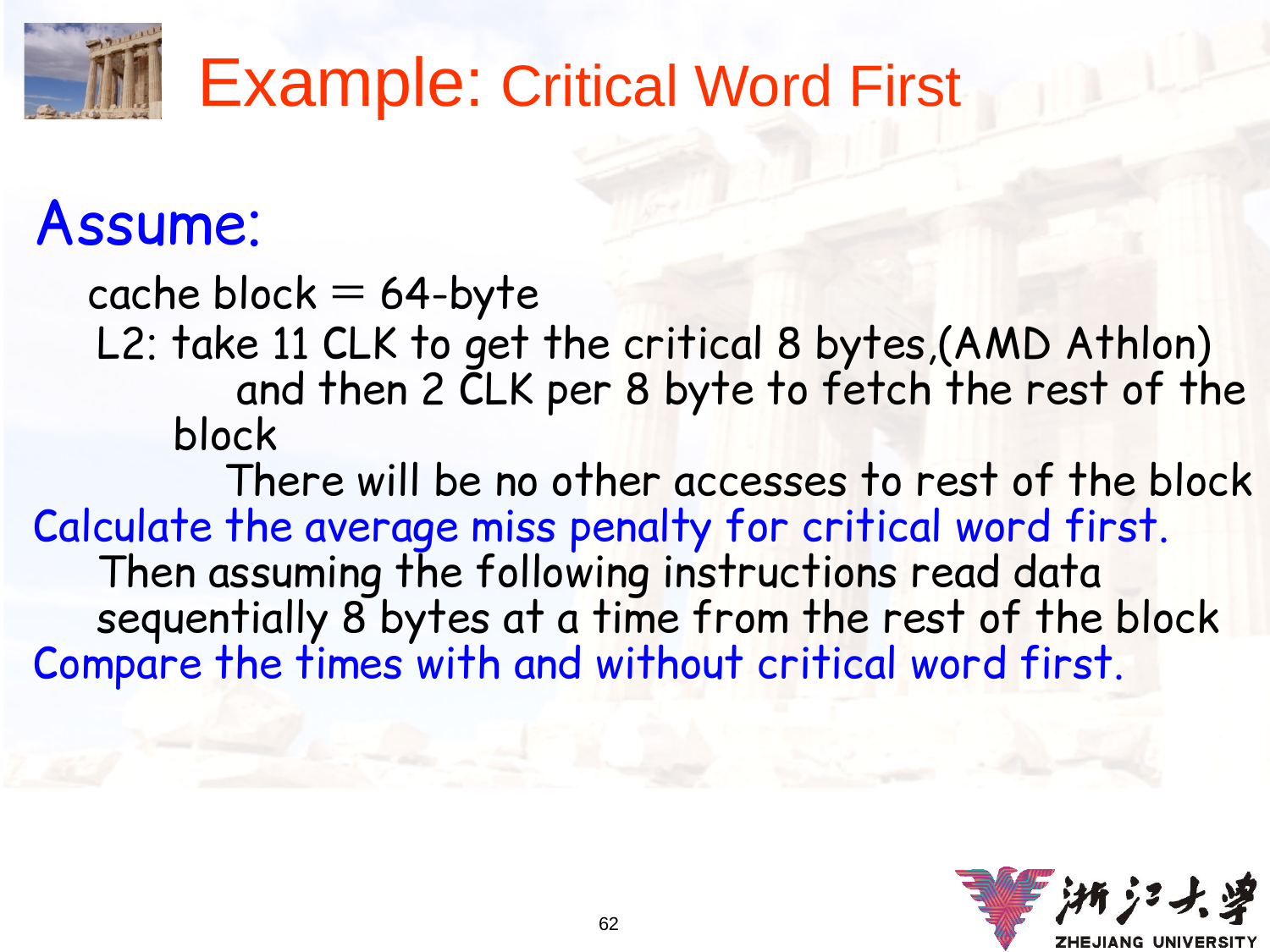

# Example: Critical Word First
Assume:
   cache block＝64-byte
	L2: take 11 CLK to get the critical 8 bytes,(AMD Athlon)
		 and then 2 CLK per 8 byte to fetch the rest of the
           block
		There will be no other accesses to rest of the block
Calculate the average miss penalty for critical word first.
	Then assuming the following instructions read data sequentially 8 bytes at a time from the rest of the block
Compare the times with and without critical word first.